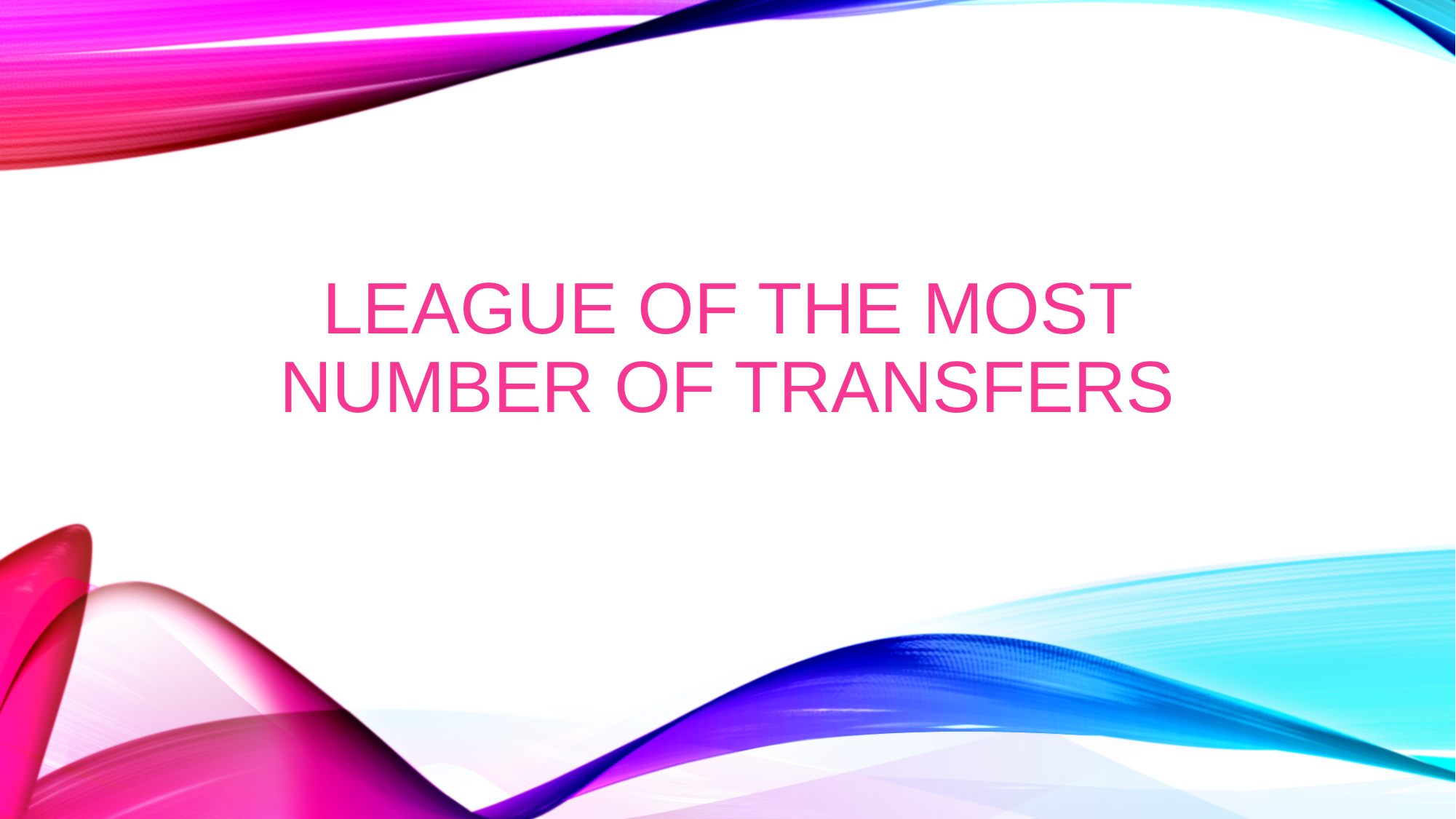

# LEAGUE OF THE MOST NUMBER OF TRANSFERS